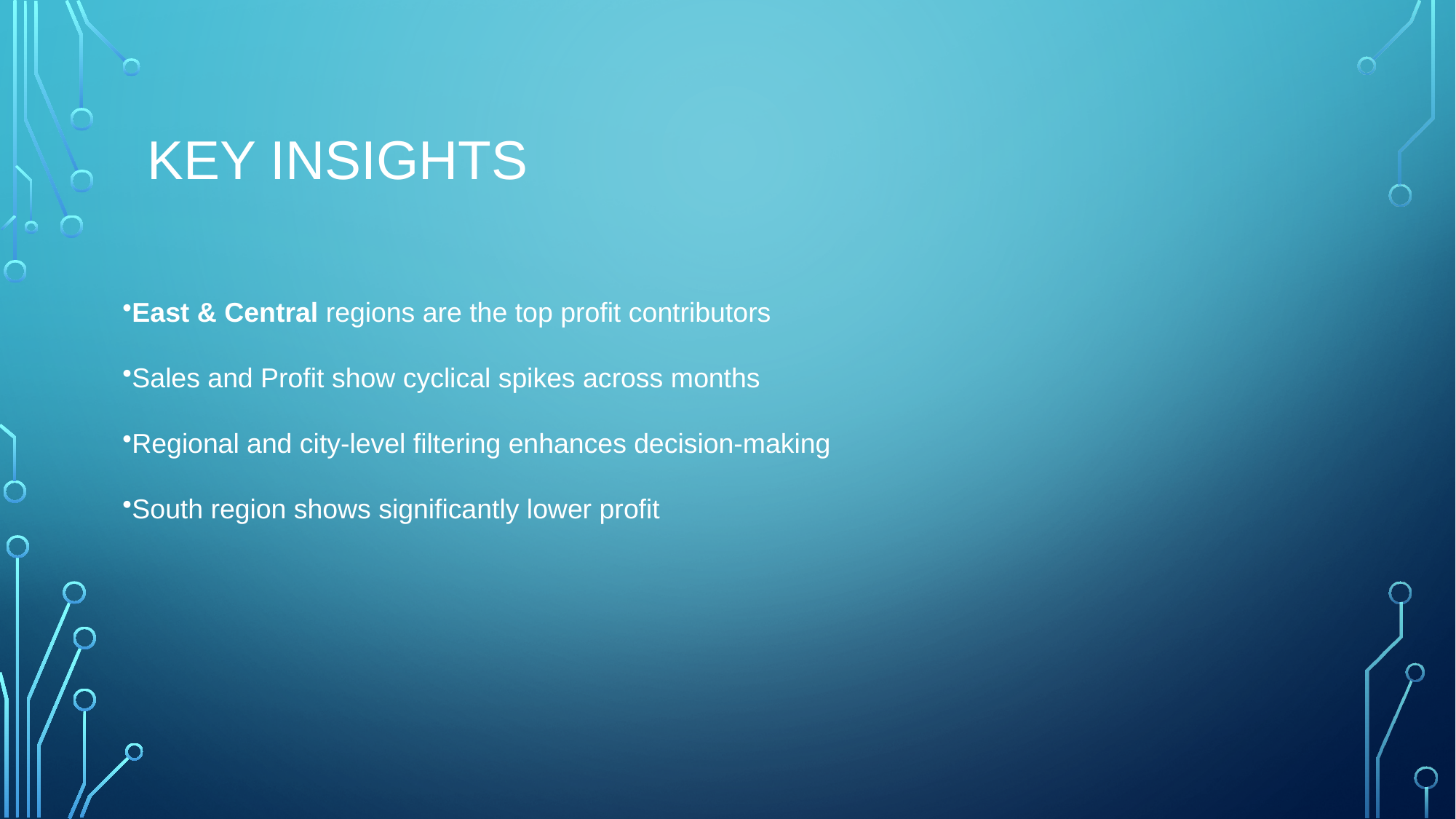

# Key Insights
East & Central regions are the top profit contributors

Sales and Profit show cyclical spikes across months

Regional and city-level filtering enhances decision-making

South region shows significantly lower profit